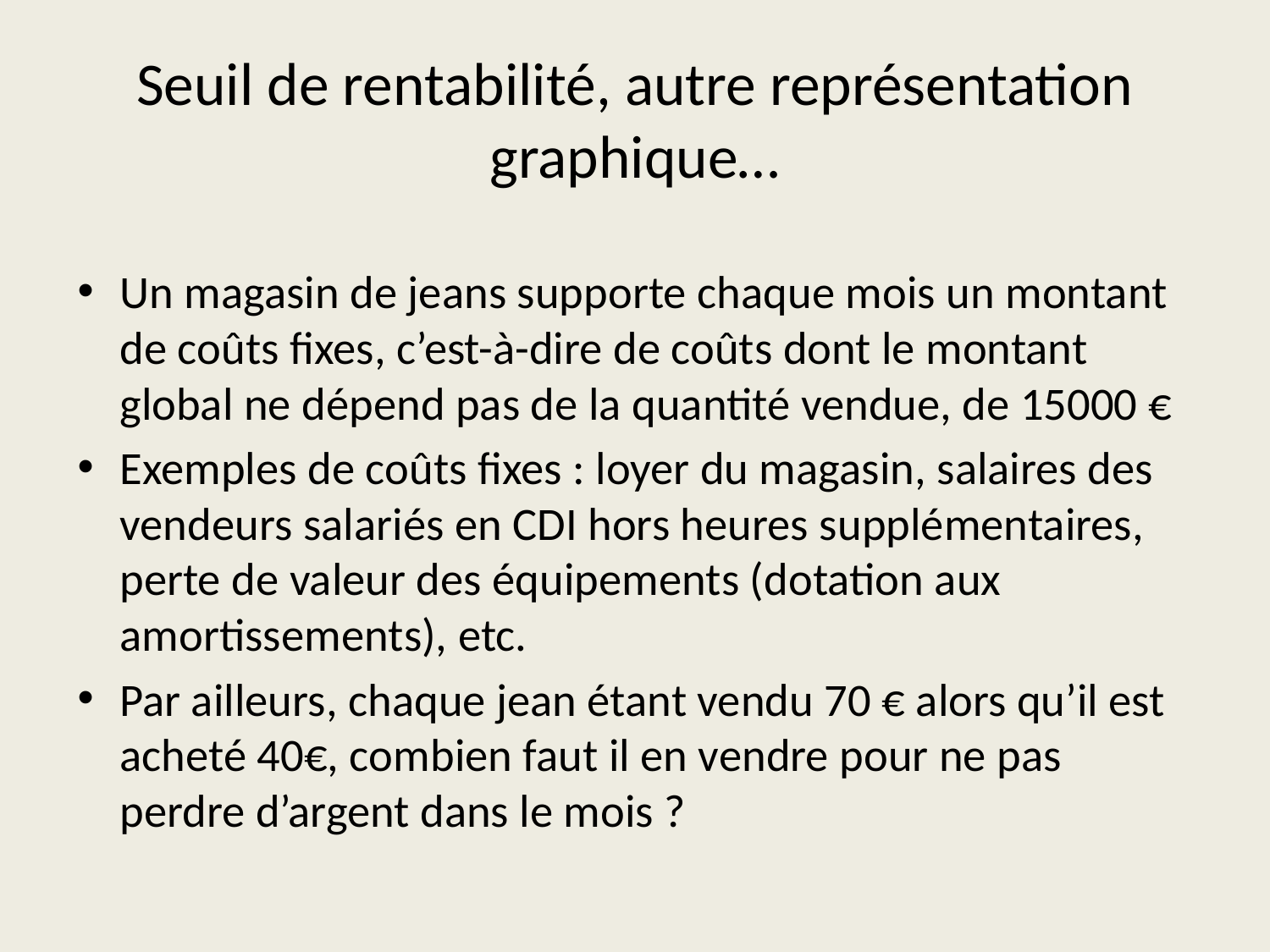

# Seuil de rentabilité, autre représentation graphique…
Un magasin de jeans supporte chaque mois un montant de coûts fixes, c’est-à-dire de coûts dont le montant global ne dépend pas de la quantité vendue, de 15000 €
Exemples de coûts fixes : loyer du magasin, salaires des vendeurs salariés en CDI hors heures supplémentaires, perte de valeur des équipements (dotation aux amortissements), etc.
Par ailleurs, chaque jean étant vendu 70 € alors qu’il est acheté 40€, combien faut il en vendre pour ne pas perdre d’argent dans le mois ?